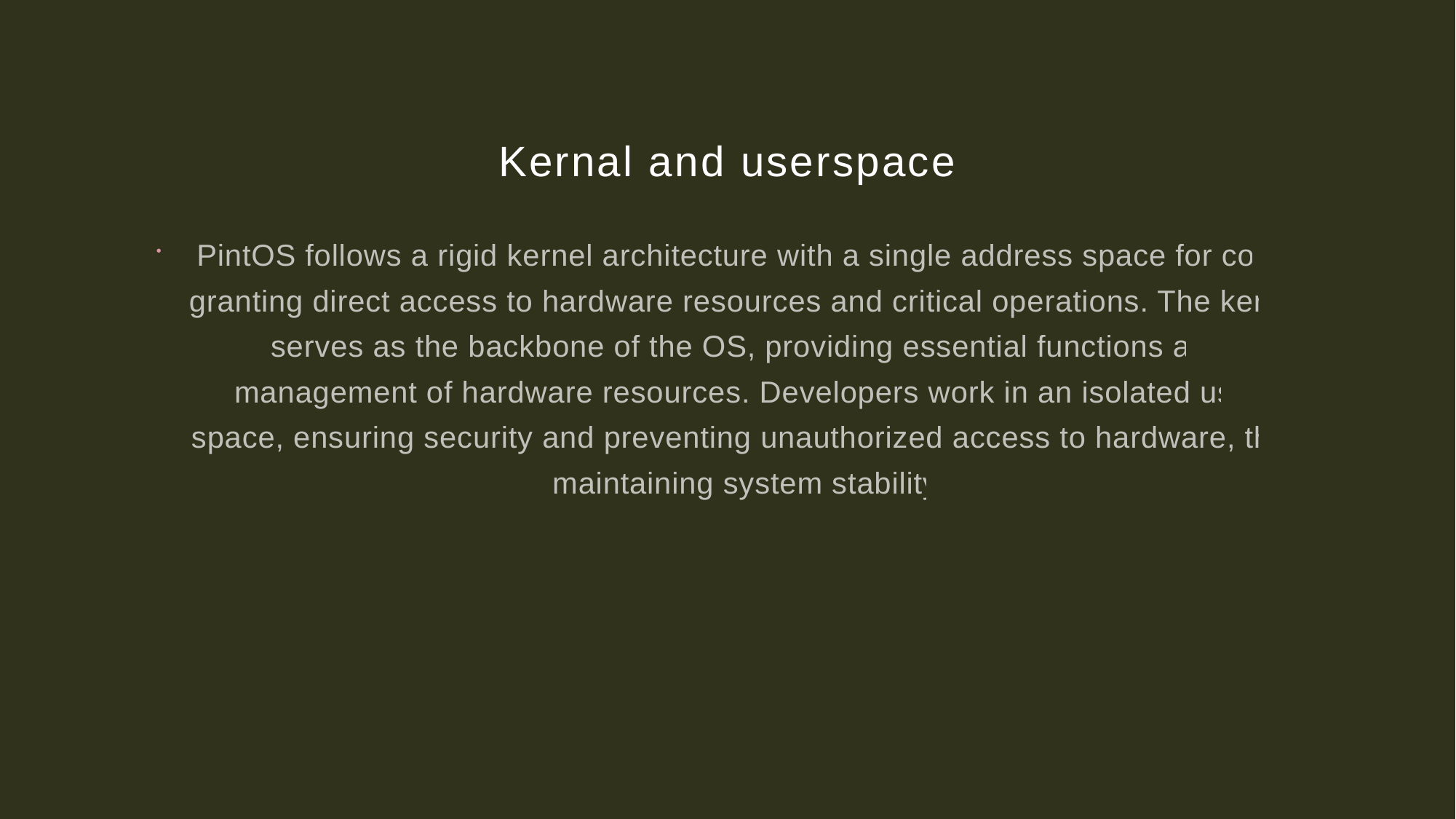

# Kernal and userspace
PintOS follows a rigid kernel architecture with a single address space for code, granting direct access to hardware resources and critical operations. The kernel serves as the backbone of the OS, providing essential functions and management of hardware resources. Developers work in an isolated user space, ensuring security and preventing unauthorized access to hardware, thus maintaining system stability.